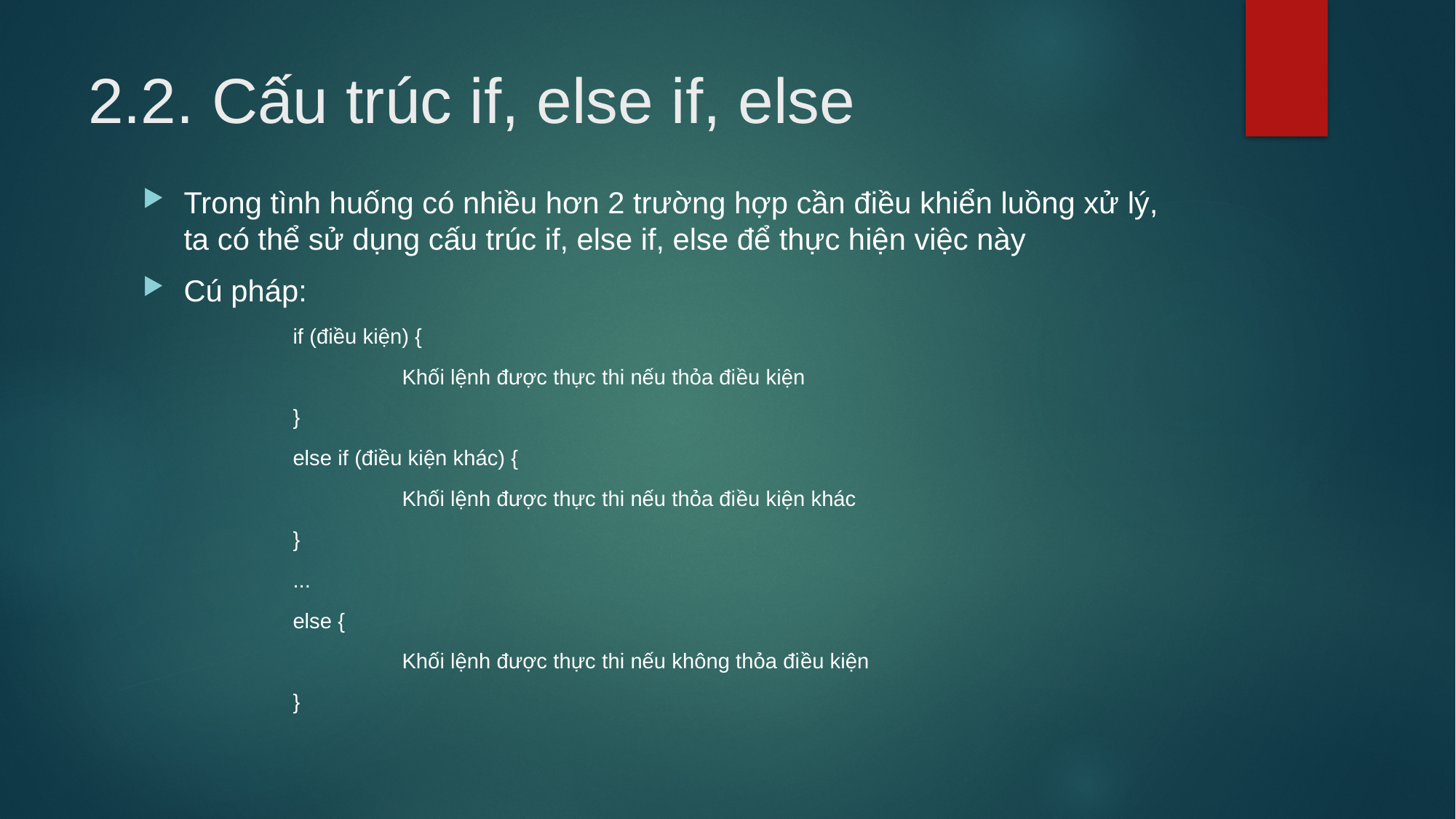

# 2.2. Cấu trúc if, else if, else
Trong tình huống có nhiều hơn 2 trường hợp cần điều khiển luồng xử lý, ta có thể sử dụng cấu trúc if, else if, else để thực hiện việc này
Cú pháp:
if (điều kiện) {
	Khối lệnh được thực thi nếu thỏa điều kiện
}
else if (điều kiện khác) {
	Khối lệnh được thực thi nếu thỏa điều kiện khác
}
...
else {
	Khối lệnh được thực thi nếu không thỏa điều kiện
}